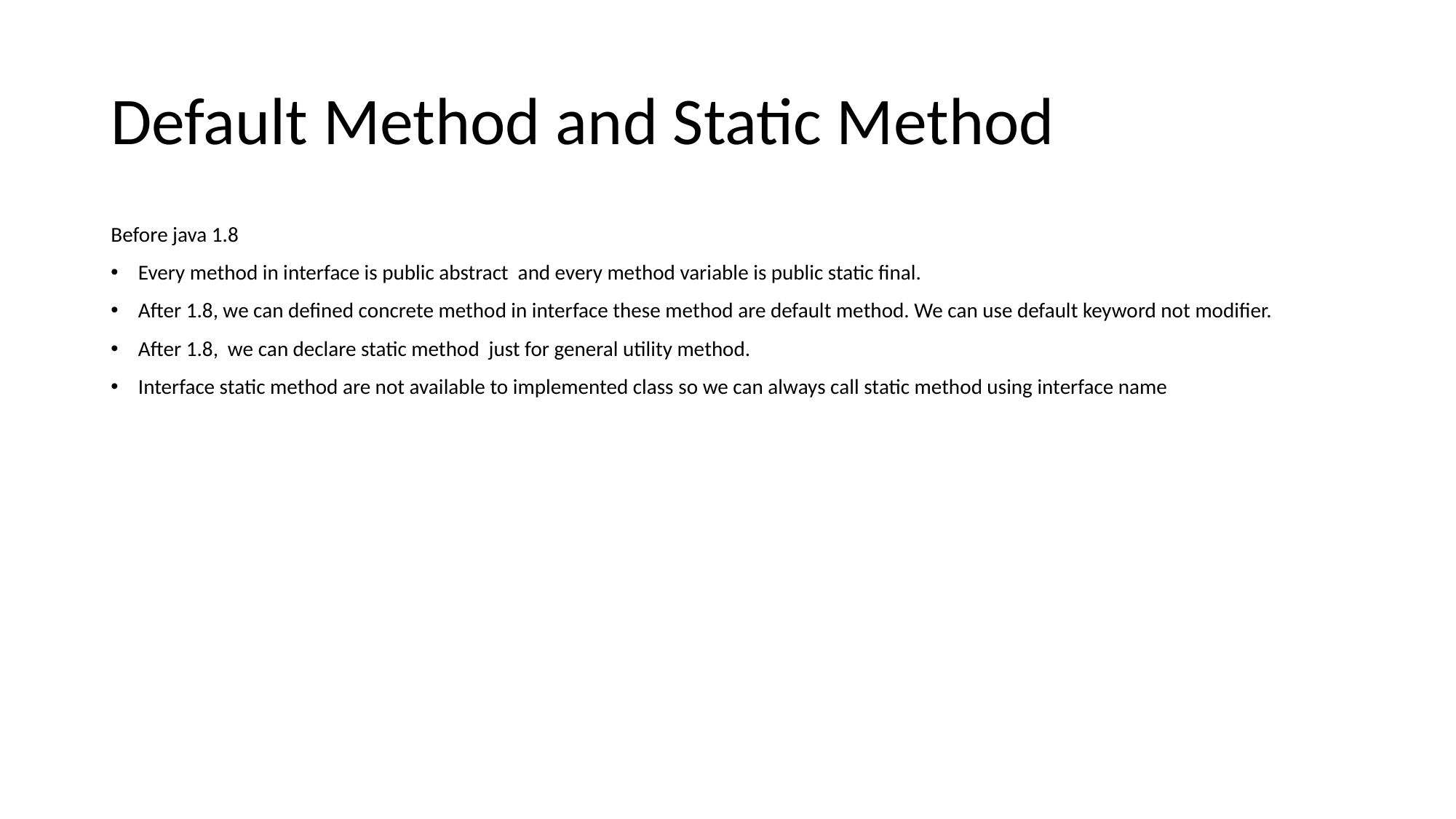

# Default Method and Static Method
Before java 1.8
Every method in interface is public abstract  and every method variable is public static final.
After 1.8, we can defined concrete method in interface these method are default method. We can use default keyword not modifier.
After 1.8,  we can declare static method  just for general utility method.
Interface static method are not available to implemented class so we can always call static method using interface name